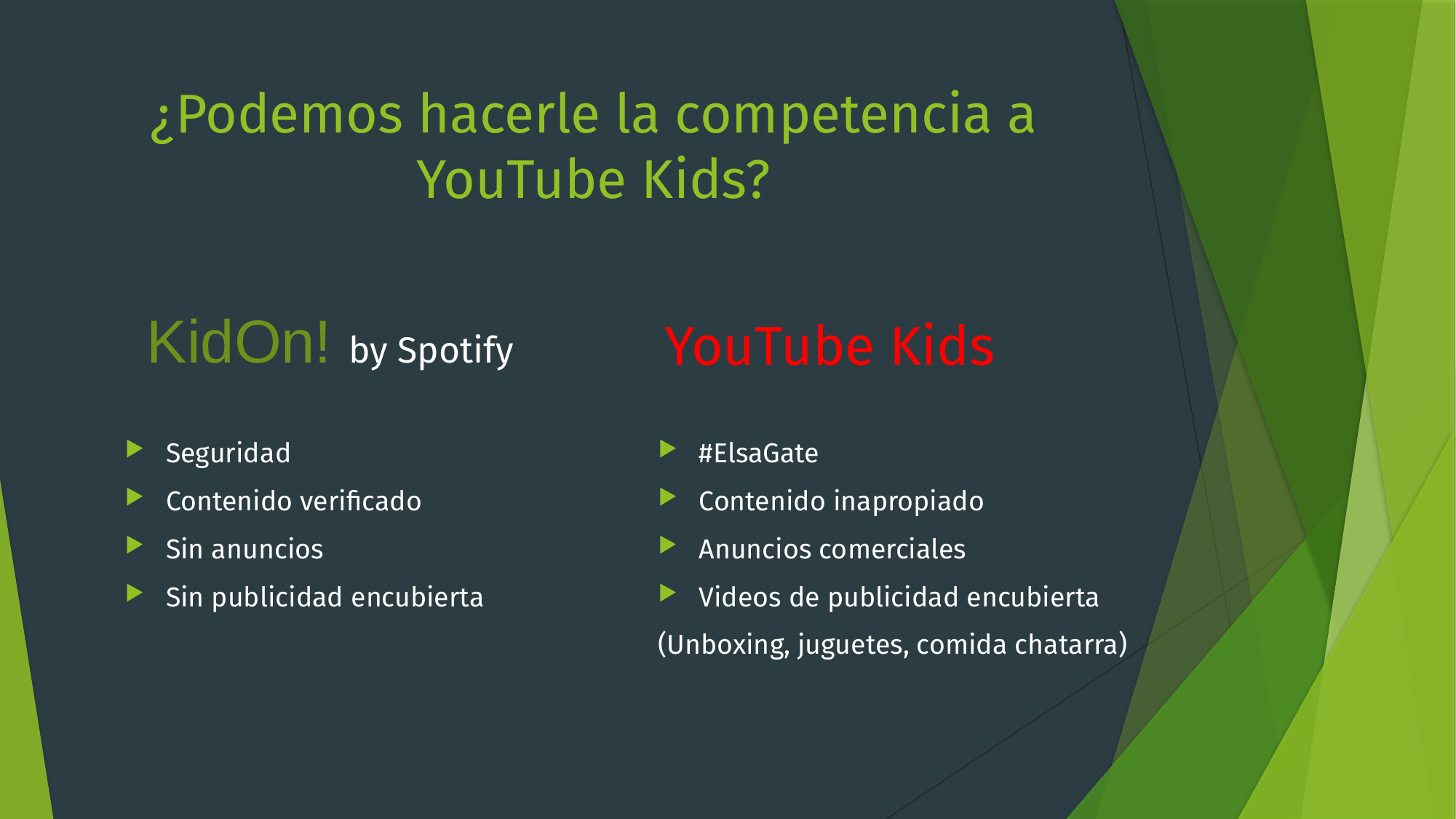

# ¿Podemos hacerle la competencia a YouTube Kids?
KidOn! by Spotify
YouTube Kids

Seguridad
Contenido verificado
Sin anuncios
Sin publicidad encubierta

#ElsaGate
Contenido inapropiado
Anuncios comerciales
Videos de publicidad encubierta
(Unboxing, juguetes, comida chatarra)